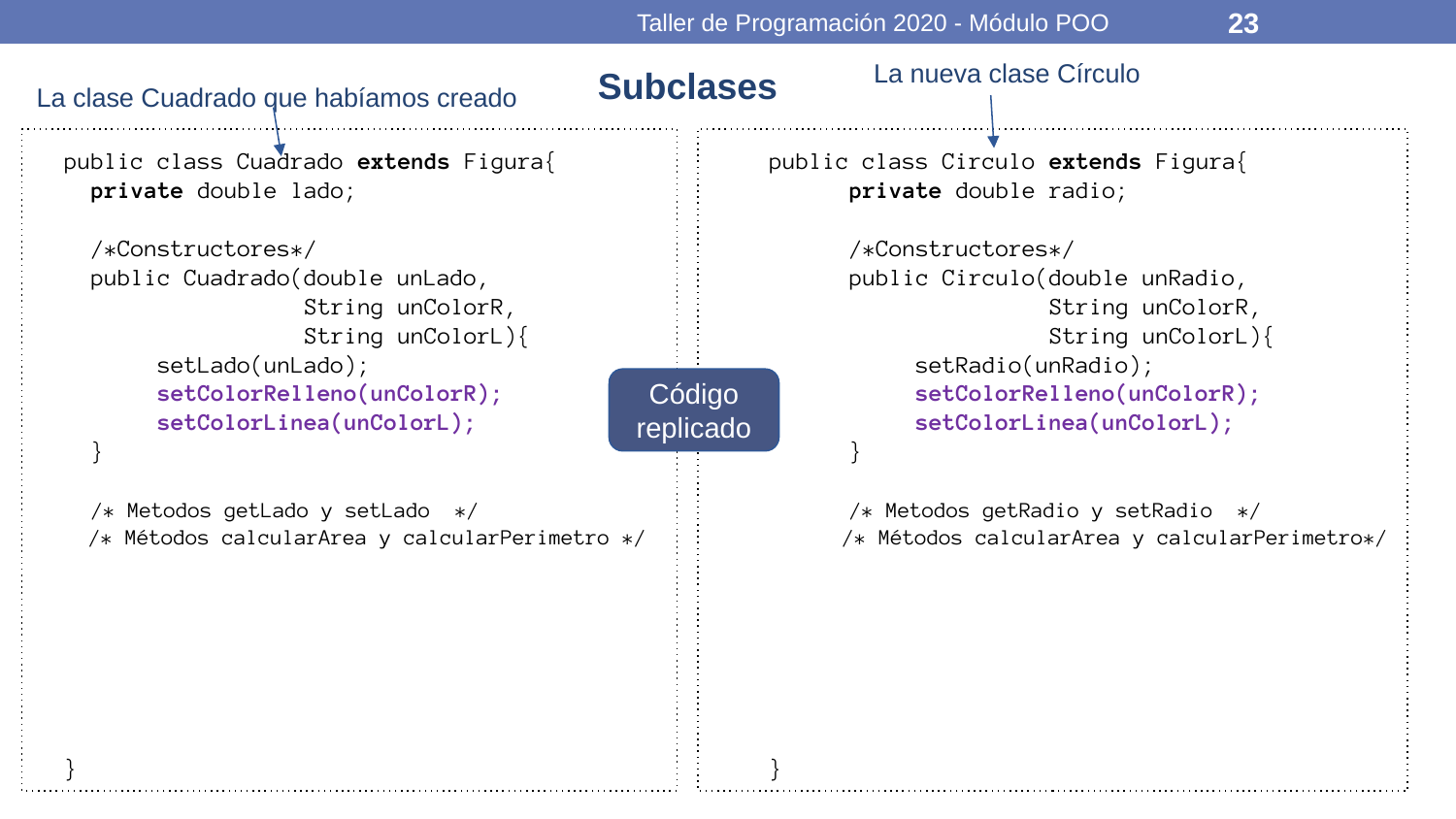

Taller de Programación 2020 - Módulo POO
23
La nueva clase Círculo
Subclases
La clase Cuadrado que habíamos creado
public class Cuadrado extends Figura{
  private double lado;

  /*Constructores*/
  public Cuadrado(double unLado,
                  String unColorR,
                  String unColorL){
       setLado(unLado);
       setColorRelleno(unColorR);
       setColorLinea(unColorL);
  }

  /* Metodos getLado y setLado  */
  /* Métodos calcularArea y calcularPerimetro */

}
public class Circulo extends Figura{
      private double radio;

      /*Constructores*/
      public Circulo(double unRadio,
                     String unColorR,
                     String unColorL){
           setRadio(unRadio);
           setColorRelleno(unColorR);
           setColorLinea(unColorL);
      }

      /* Metodos getRadio y setRadio  */
      /* Métodos calcularArea y calcularPerimetro*/

}
Código replicado